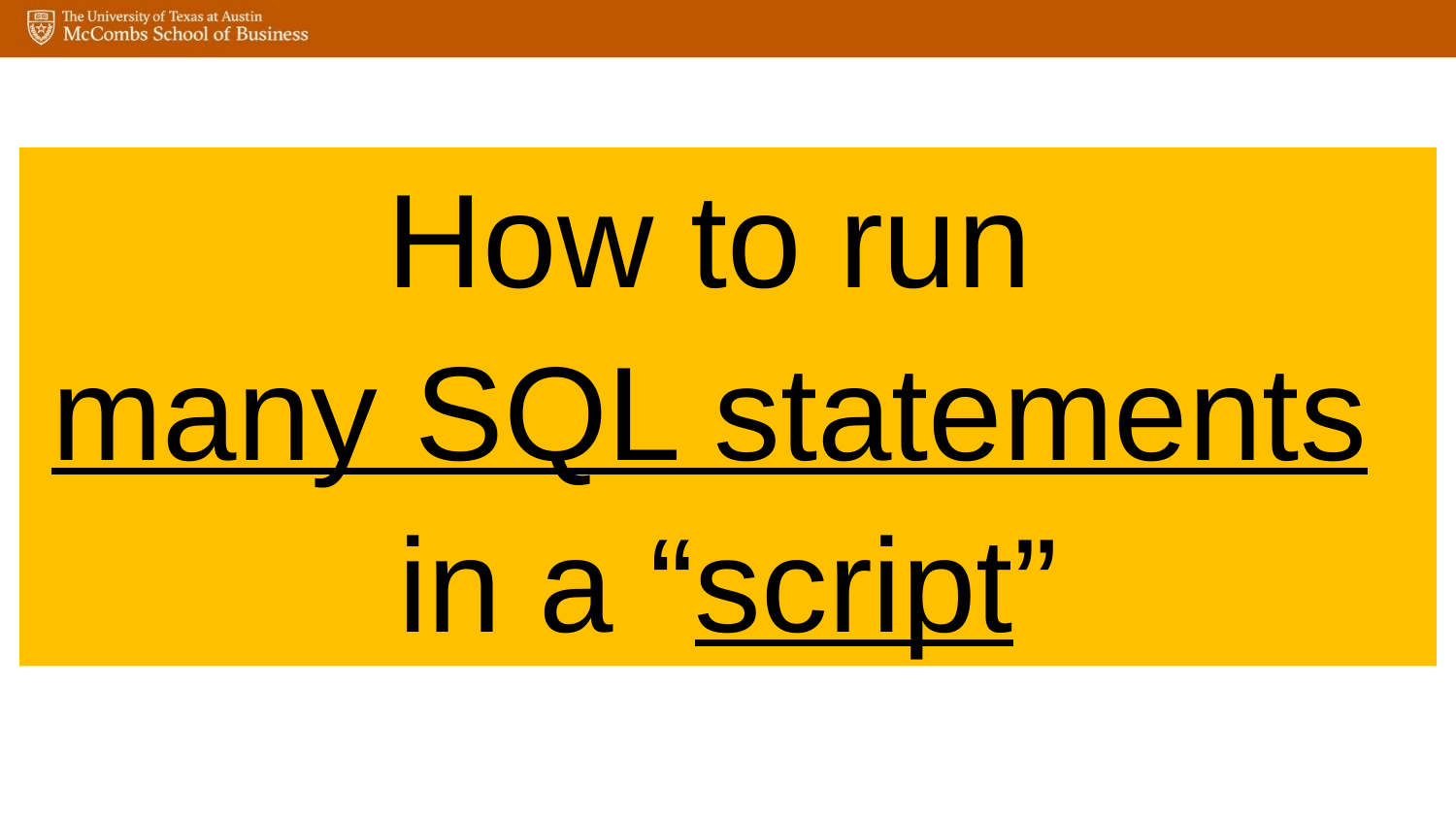

How to run
many SQL statements
in a “script”